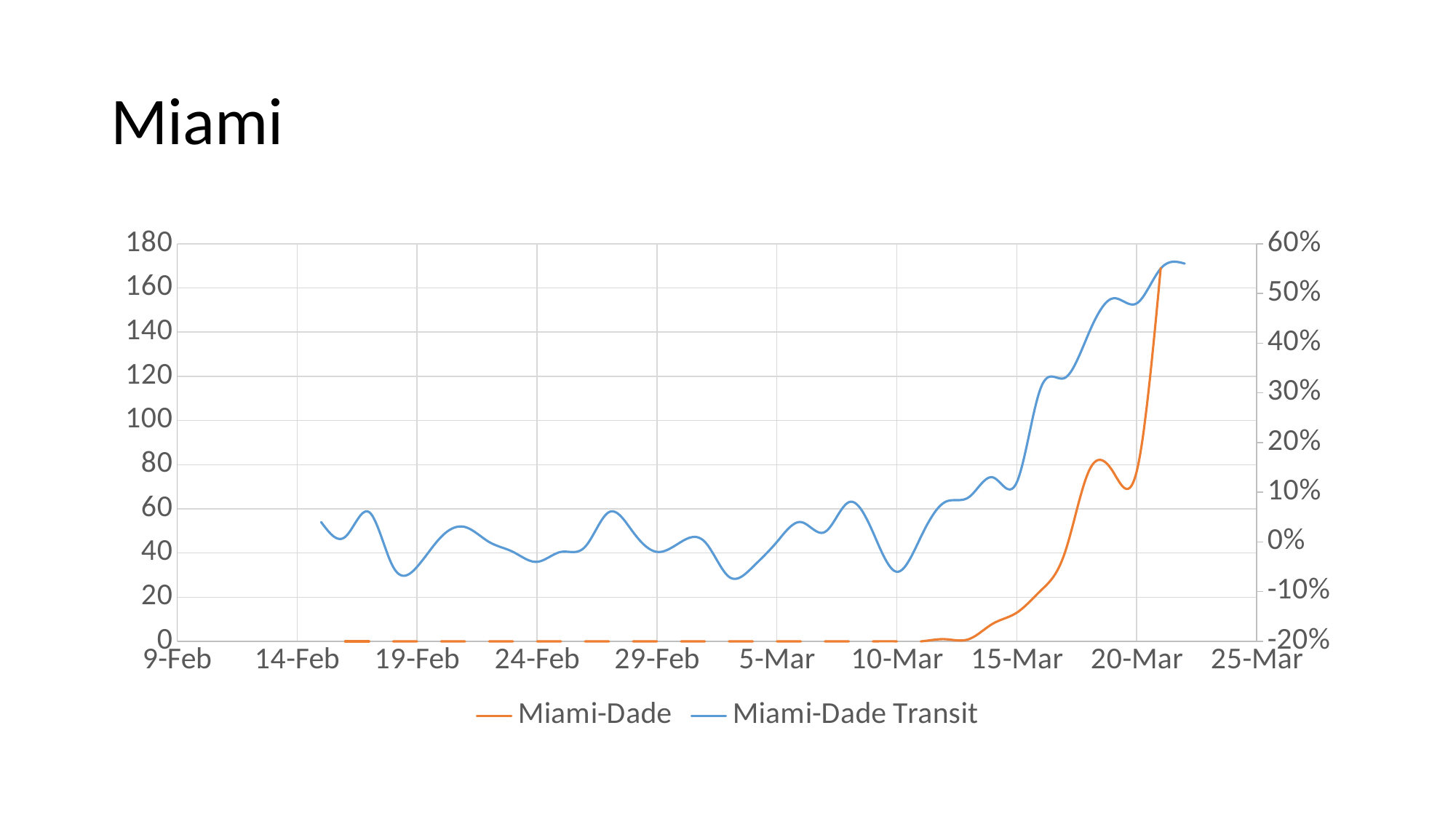

# Miami

### Chart

| Category | Miami-Dade | Miami-Dade Transit |
|---|---|---|